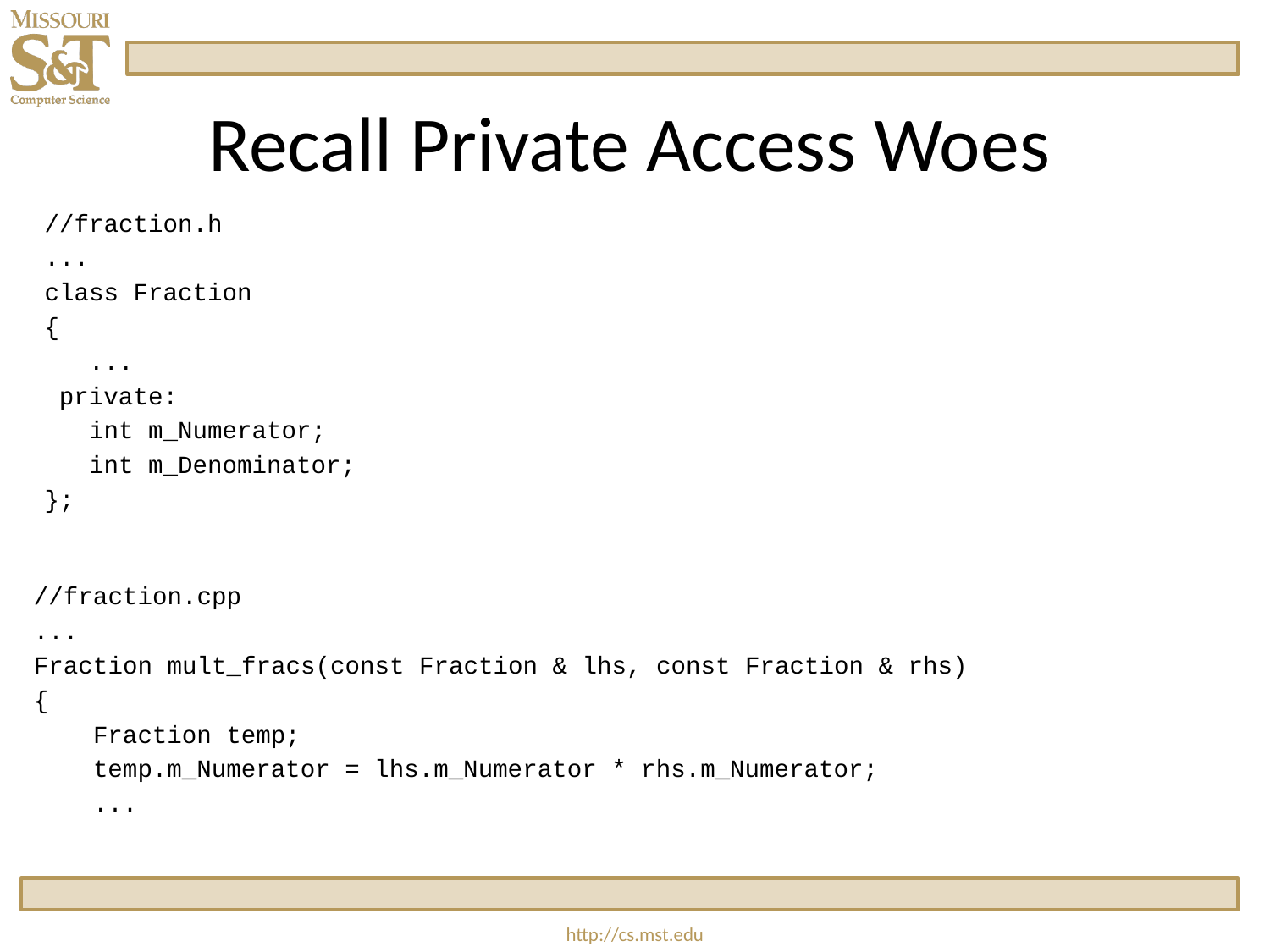

# Recall Private Access Woes
//fraction.h
...
class Fraction
{
   ...
 private:
   int m_Numerator;
   int m_Denominator;
};

//fraction.cpp
...
Fraction mult_fracs(const Fraction & lhs, const Fraction & rhs)
{
    Fraction temp;
    temp.m_Numerator = lhs.m_Numerator * rhs.m_Numerator;
    ...